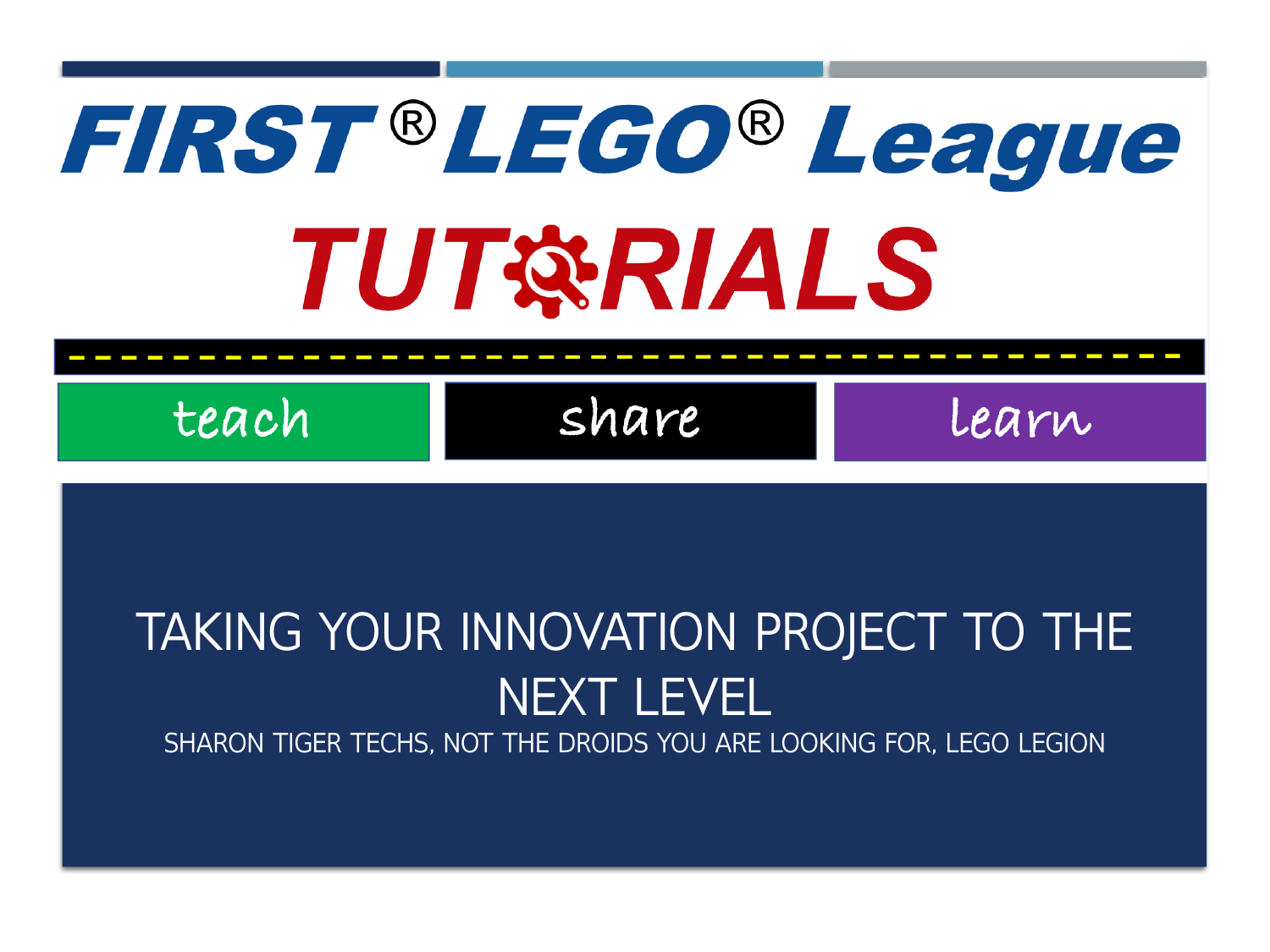

# Taking your innovation Project to the next level
ShARON TIGER TECHS, NOT THE DROIDS YOU ARE LOOKING FOR, LEGO LEgion